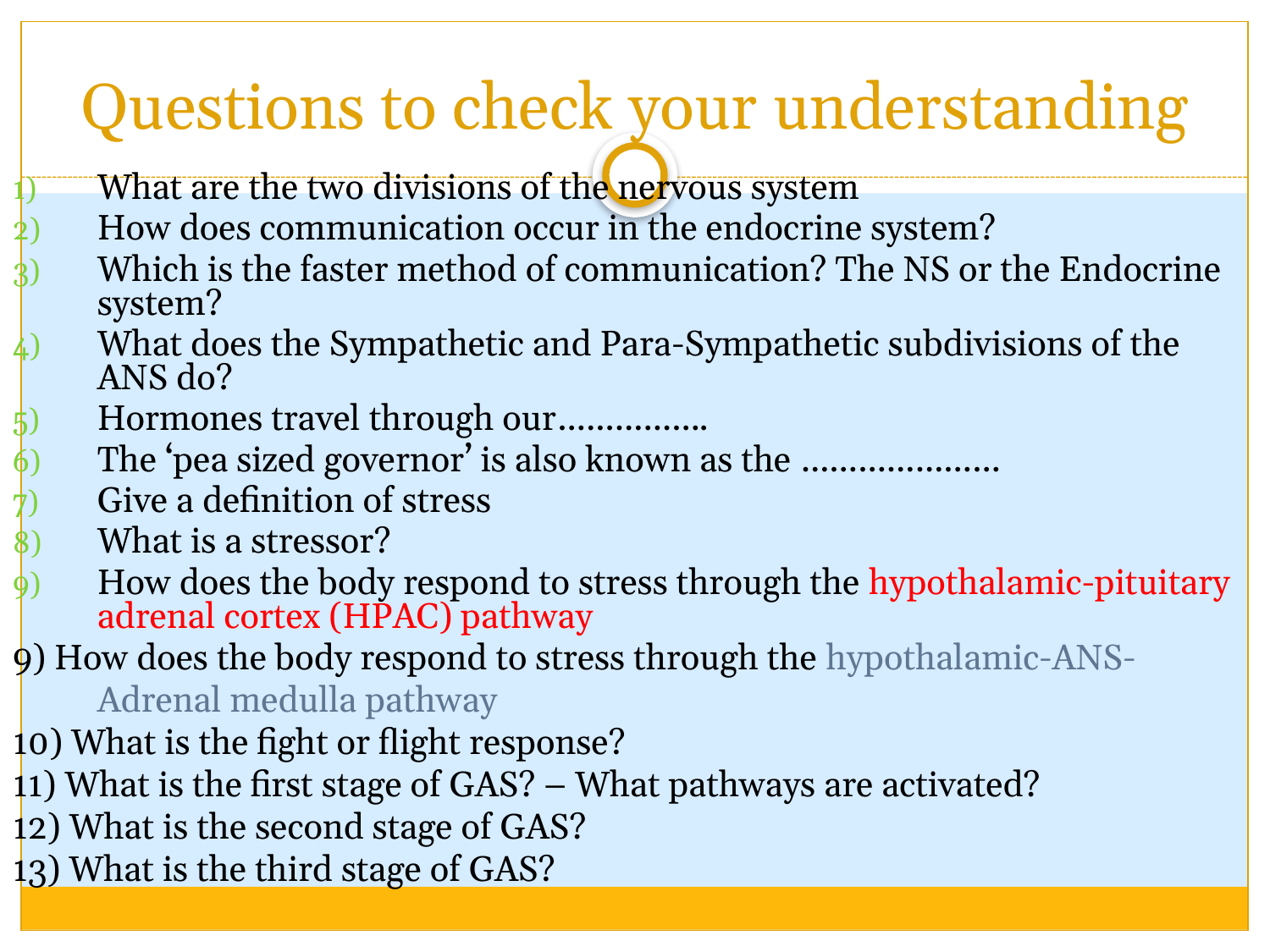

# Questions to check your understanding
What are the two divisions of the nervous system
How does communication occur in the endocrine system?
Which is the faster method of communication? The NS or the Endocrine system?
What does the Sympathetic and Para-Sympathetic subdivisions of the ANS do?
Hormones travel through our…………….
The ‘pea sized governor’ is also known as the …………………
Give a definition of stress
What is a stressor?
How does the body respond to stress through the hypothalamic-pituitary adrenal cortex (HPAC) pathway
9) How does the body respond to stress through the hypothalamic-ANS-Adrenal medulla pathway
10) What is the fight or flight response?
11) What is the first stage of GAS? – What pathways are activated?
12) What is the second stage of GAS?
13) What is the third stage of GAS?